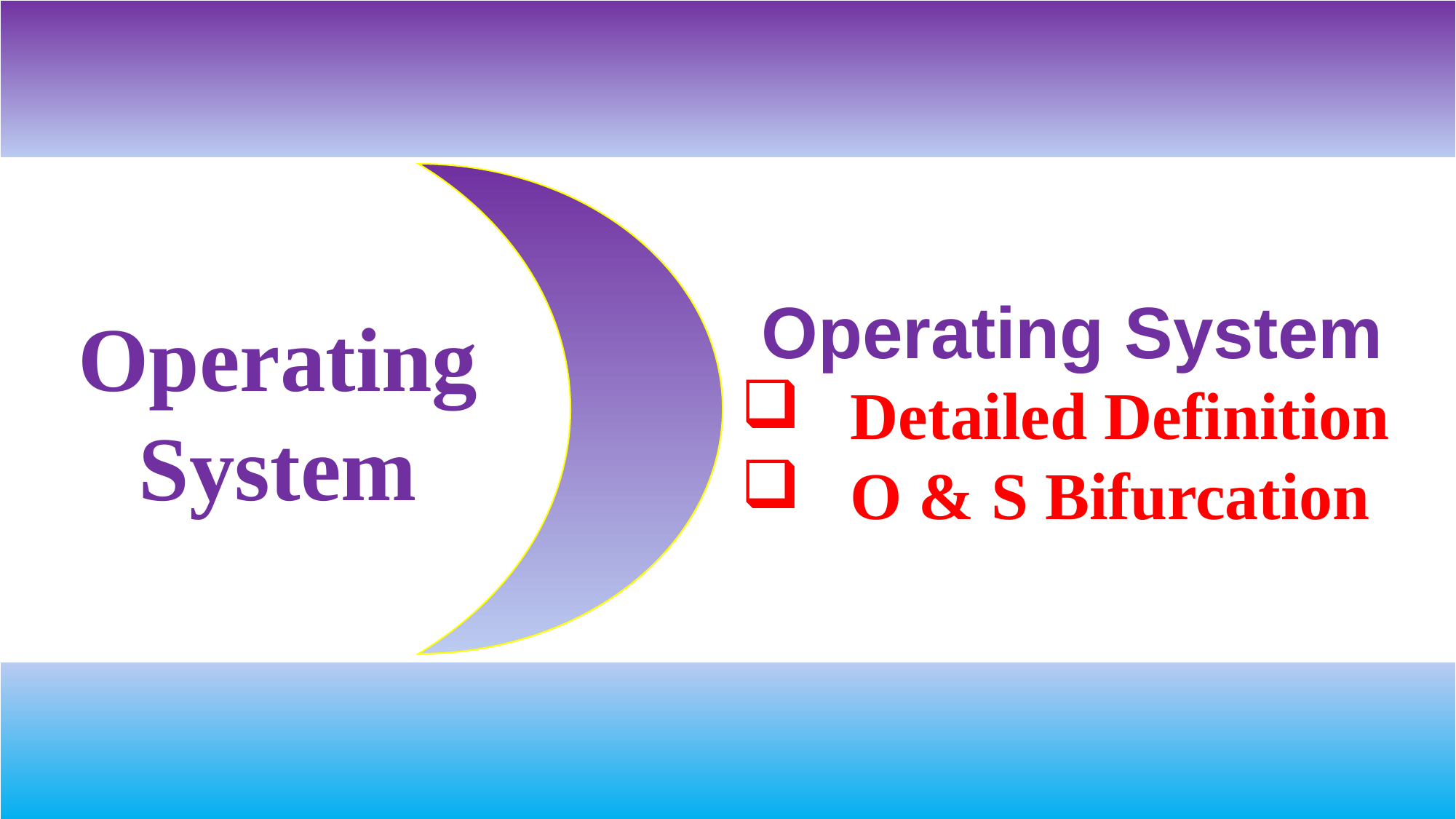

Operating System
	Detailed Definition
	O & S Bifurcation

Operating System

By, Chandu D Vaidya
1